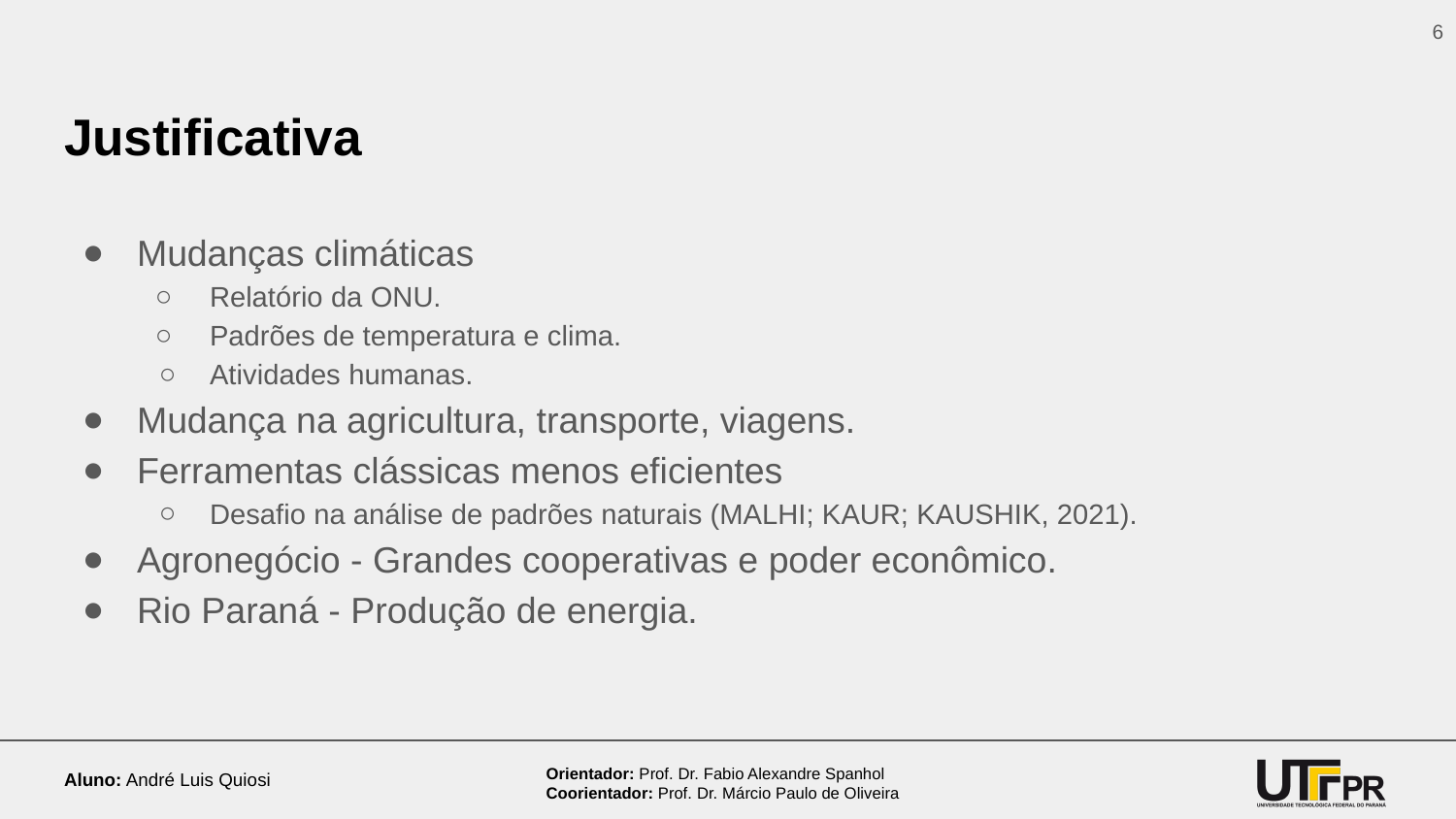

6
# Justificativa
Mudanças climáticas
Relatório da ONU.
Padrões de temperatura e clima.
Atividades humanas.
Mudança na agricultura, transporte, viagens.
Ferramentas clássicas menos eficientes
Desafio na análise de padrões naturais (MALHI; KAUR; KAUSHIK, 2021).
Agronegócio - Grandes cooperativas e poder econômico.
Rio Paraná - Produção de energia.